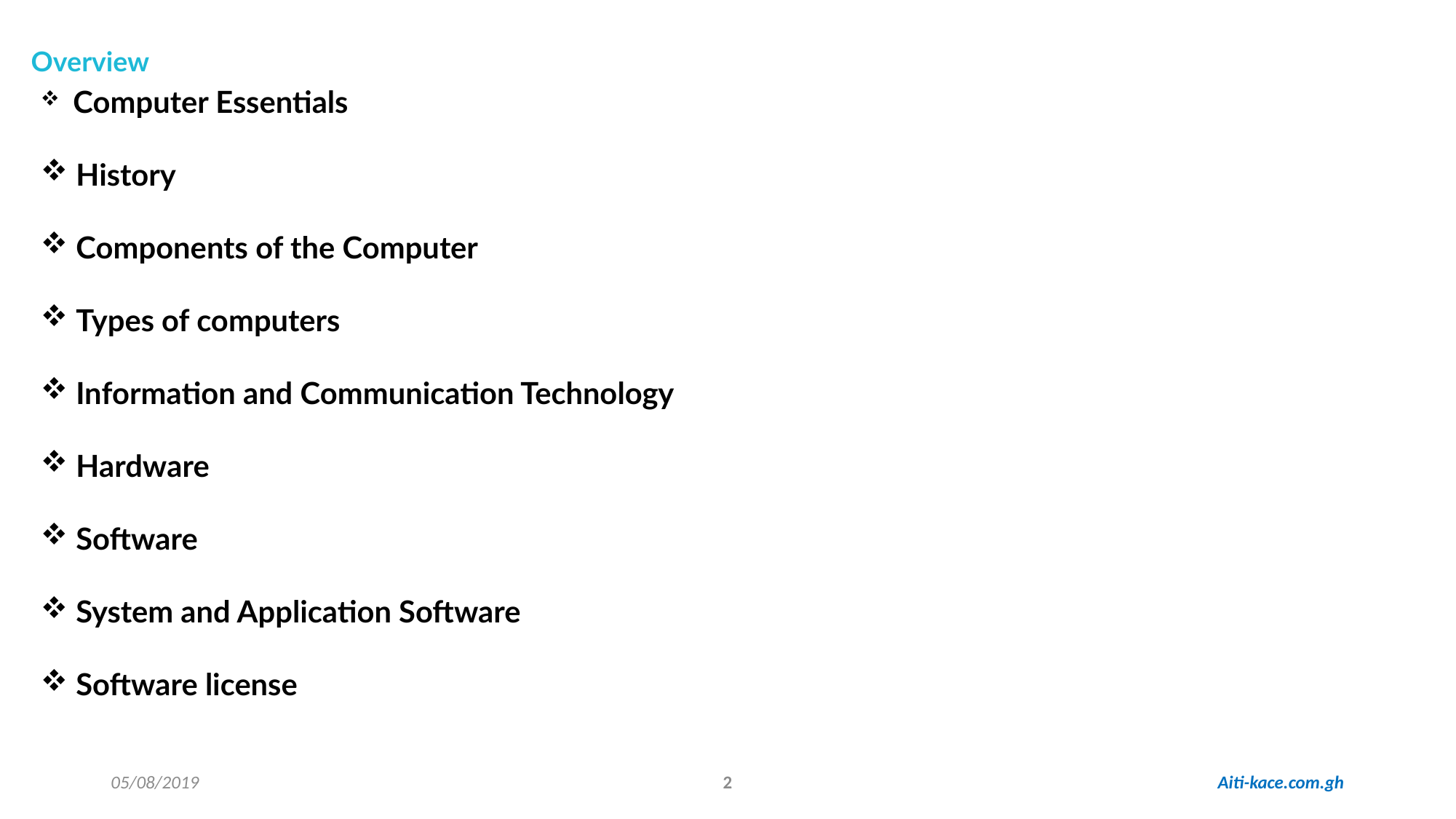

# Overview
 Computer Essentials
 History

 Components of the Computer

 Types of computers

 Information and Communication Technology

 Hardware

 Software

 System and Application Software

 Software license

05/08/2019
2
Aiti-kace.com.gh